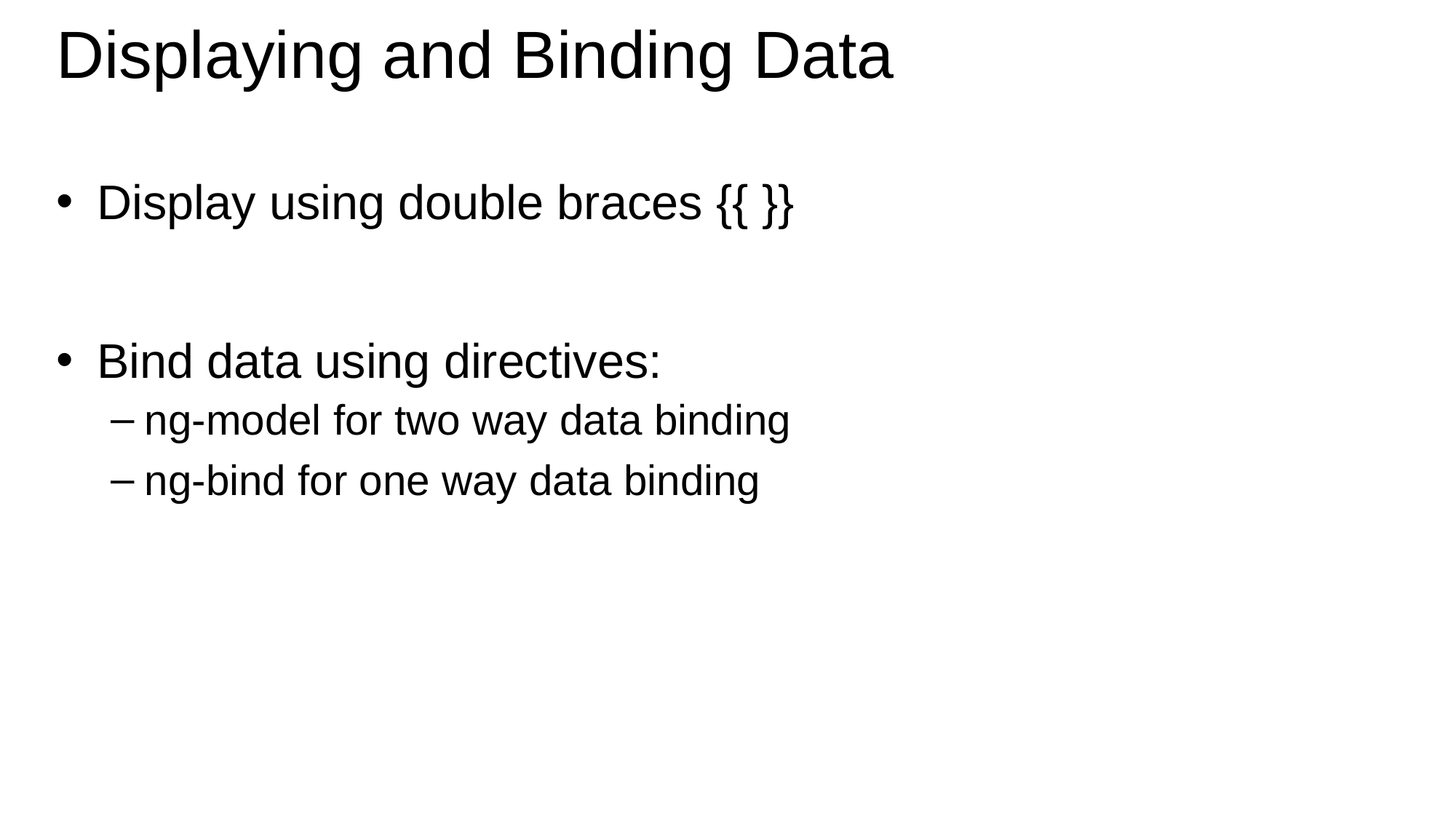

# Displaying and Binding Data
Display using double braces {{ }}

Bind data using directives:
ng-model for two way data binding
ng-bind for one way data binding